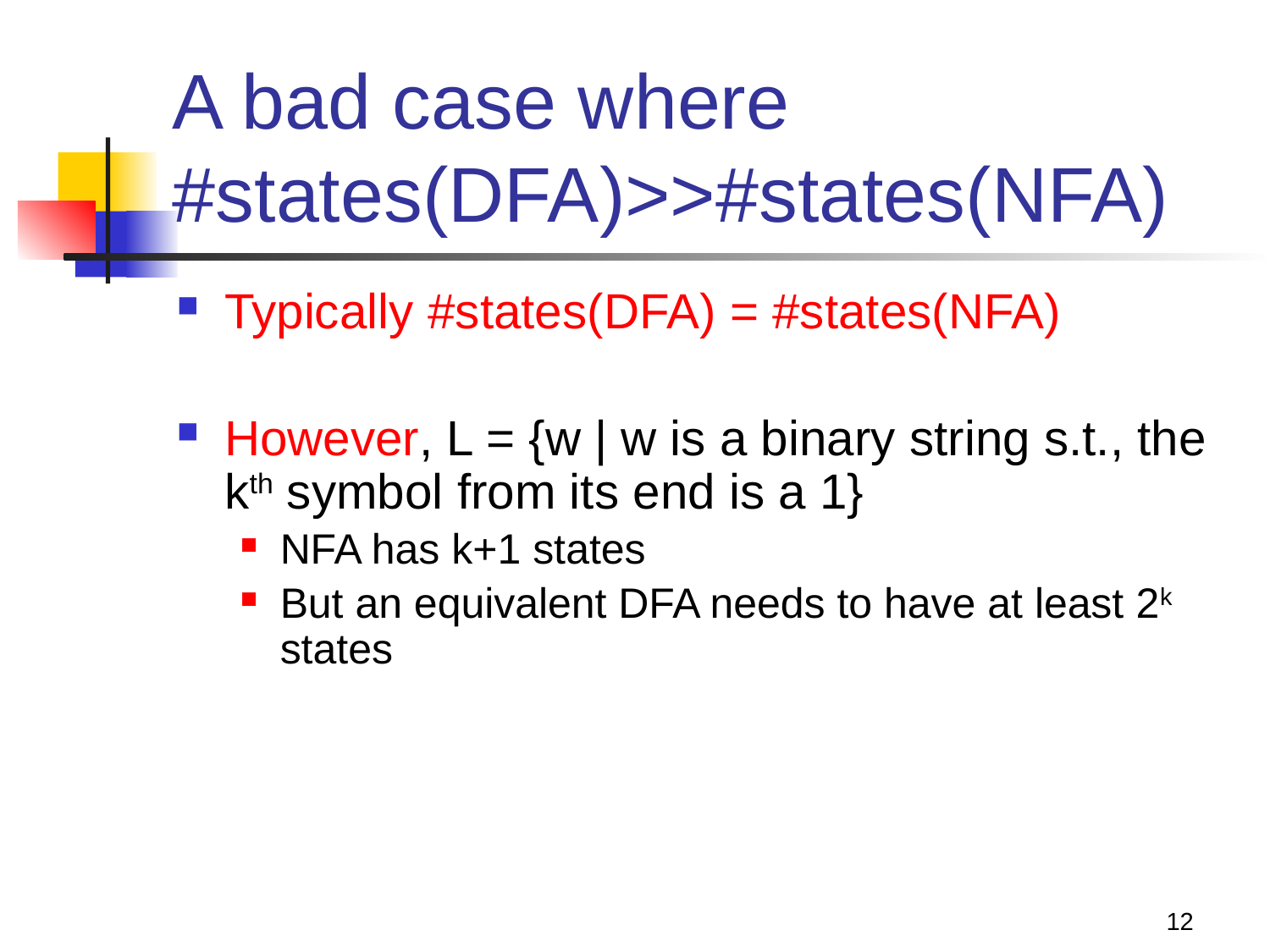

# A bad case where #states(DFA)>>#states(NFA)
Typically #states(DFA) = #states(NFA)

However, L = {w | w is a binary string s.t., the kth symbol from its end is a 1}
NFA has k+1 states
But an equivalent DFA needs to have at least 2k states
12